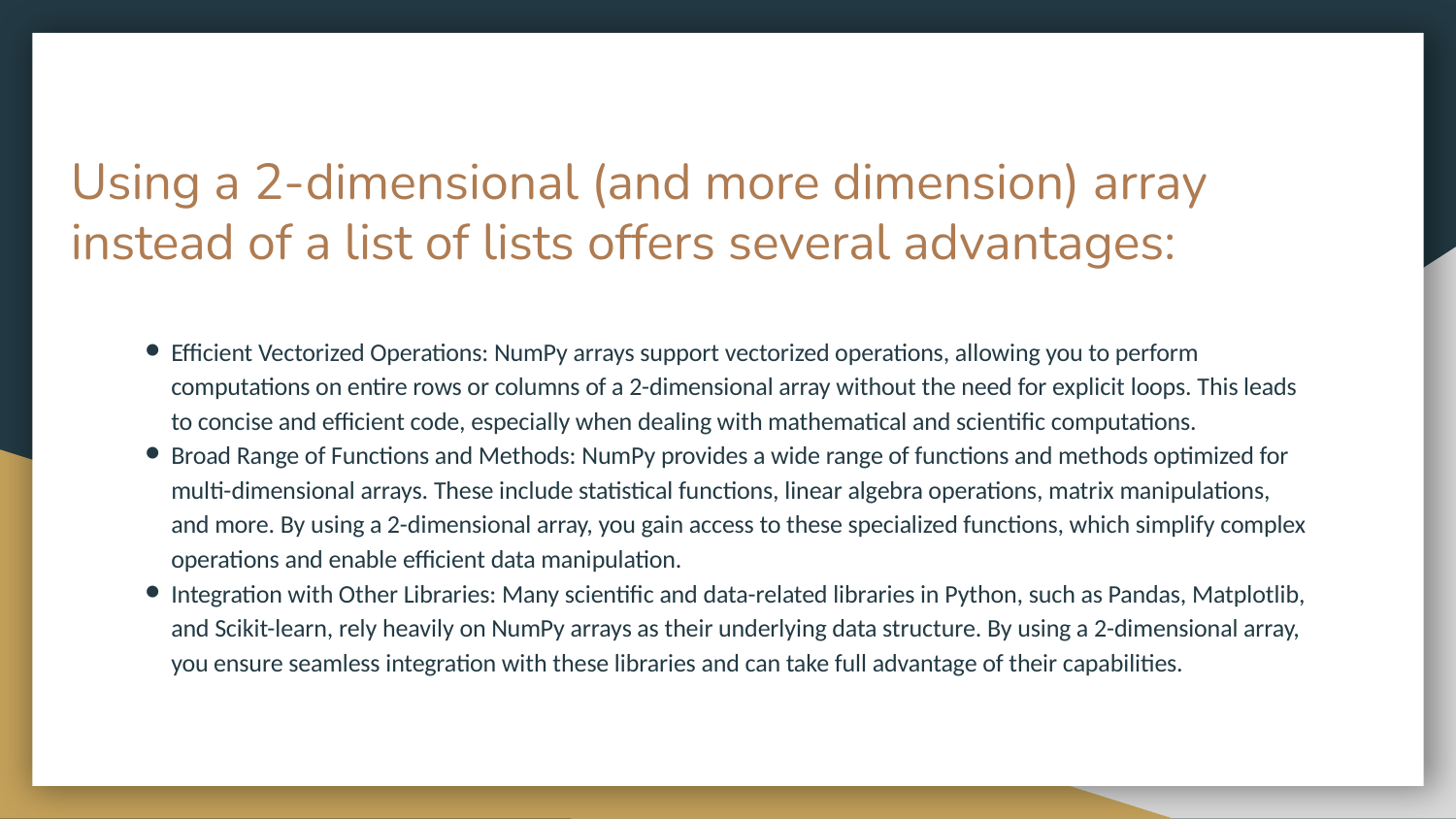

# Using a 2-dimensional (and more dimension) array instead of a list of lists offers several advantages:
Efficient Vectorized Operations: NumPy arrays support vectorized operations, allowing you to perform computations on entire rows or columns of a 2-dimensional array without the need for explicit loops. This leads to concise and efficient code, especially when dealing with mathematical and scientific computations.
Broad Range of Functions and Methods: NumPy provides a wide range of functions and methods optimized for multi-dimensional arrays. These include statistical functions, linear algebra operations, matrix manipulations, and more. By using a 2-dimensional array, you gain access to these specialized functions, which simplify complex operations and enable efficient data manipulation.
Integration with Other Libraries: Many scientific and data-related libraries in Python, such as Pandas, Matplotlib, and Scikit-learn, rely heavily on NumPy arrays as their underlying data structure. By using a 2-dimensional array, you ensure seamless integration with these libraries and can take full advantage of their capabilities.